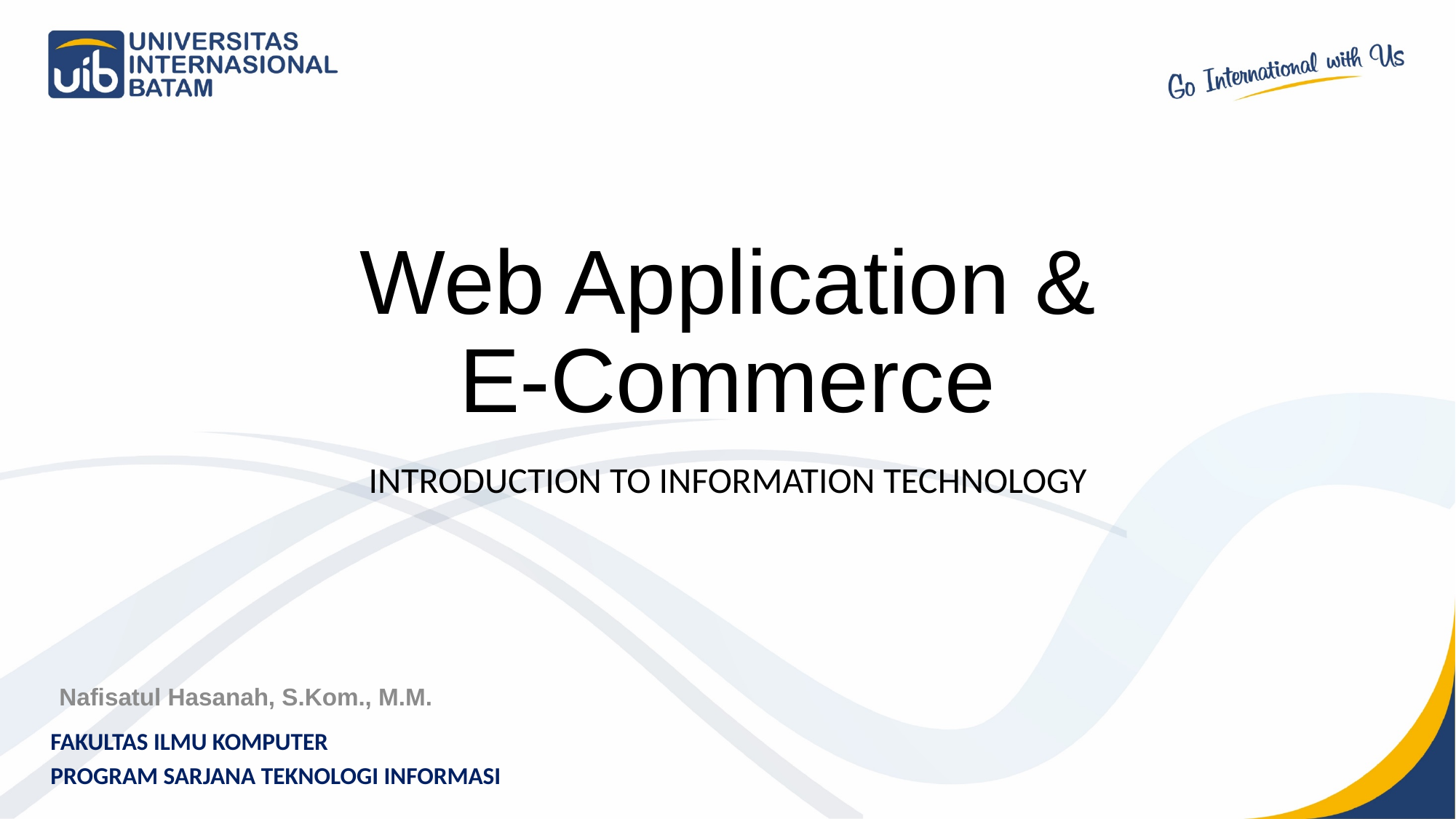

# Web Application & E-Commerce
INTRODUCTION TO INFORMATION TECHNOLOGY
Nafisatul Hasanah, S.Kom., M.M.
FAKULTAS ILMU KOMPUTER
PROGRAM SARJANA TEKNOLOGI INFORMASI